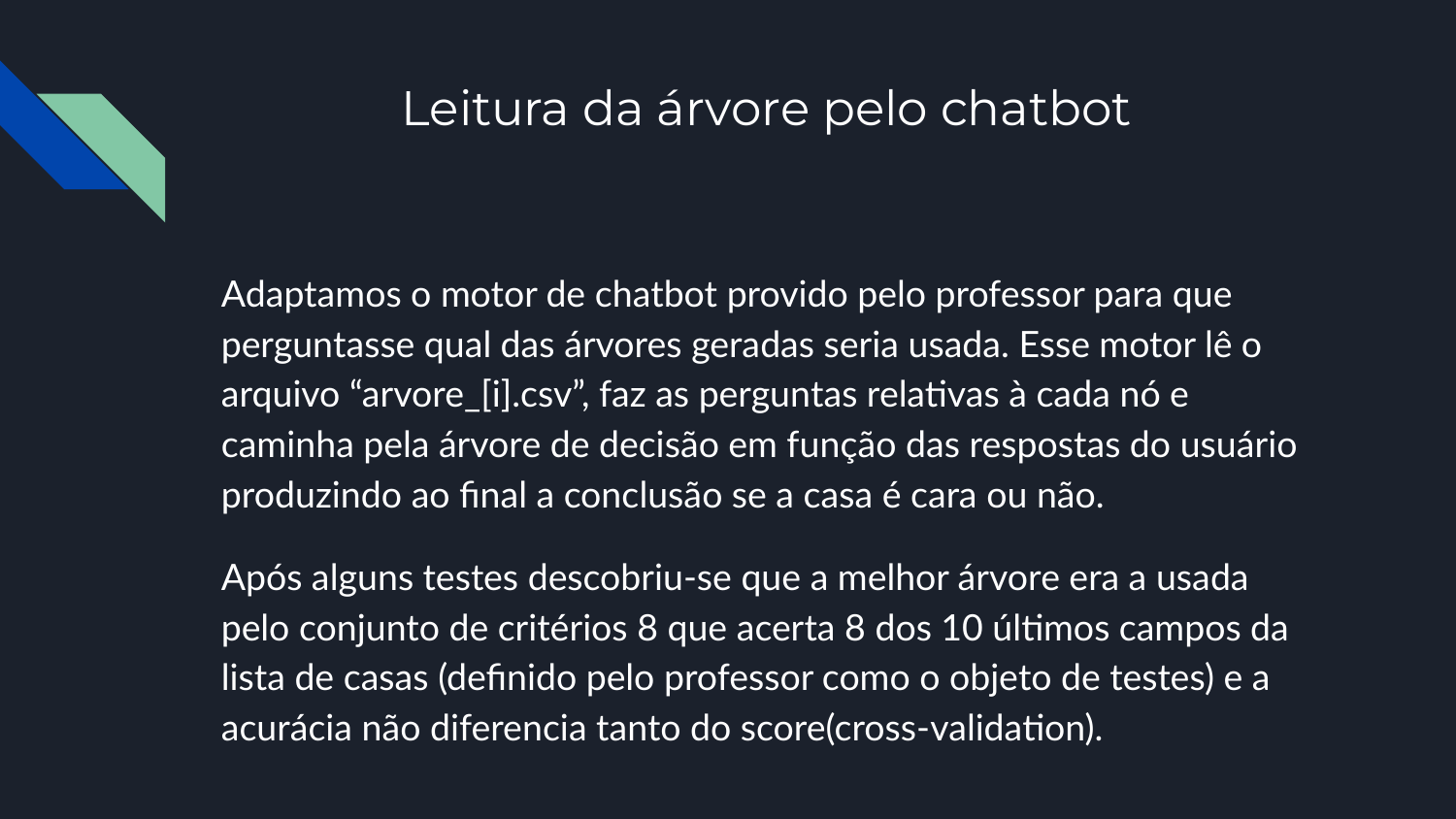

# Leitura da árvore pelo chatbot

Adaptamos o motor de chatbot provido pelo professor para que perguntasse qual das árvores geradas seria usada. Esse motor lê o arquivo “arvore_[i].csv”, faz as perguntas relativas à cada nó e caminha pela árvore de decisão em função das respostas do usuário produzindo ao final a conclusão se a casa é cara ou não.
Após alguns testes descobriu-se que a melhor árvore era a usada pelo conjunto de critérios 8 que acerta 8 dos 10 últimos campos da lista de casas (definido pelo professor como o objeto de testes) e a acurácia não diferencia tanto do score(cross-validation).